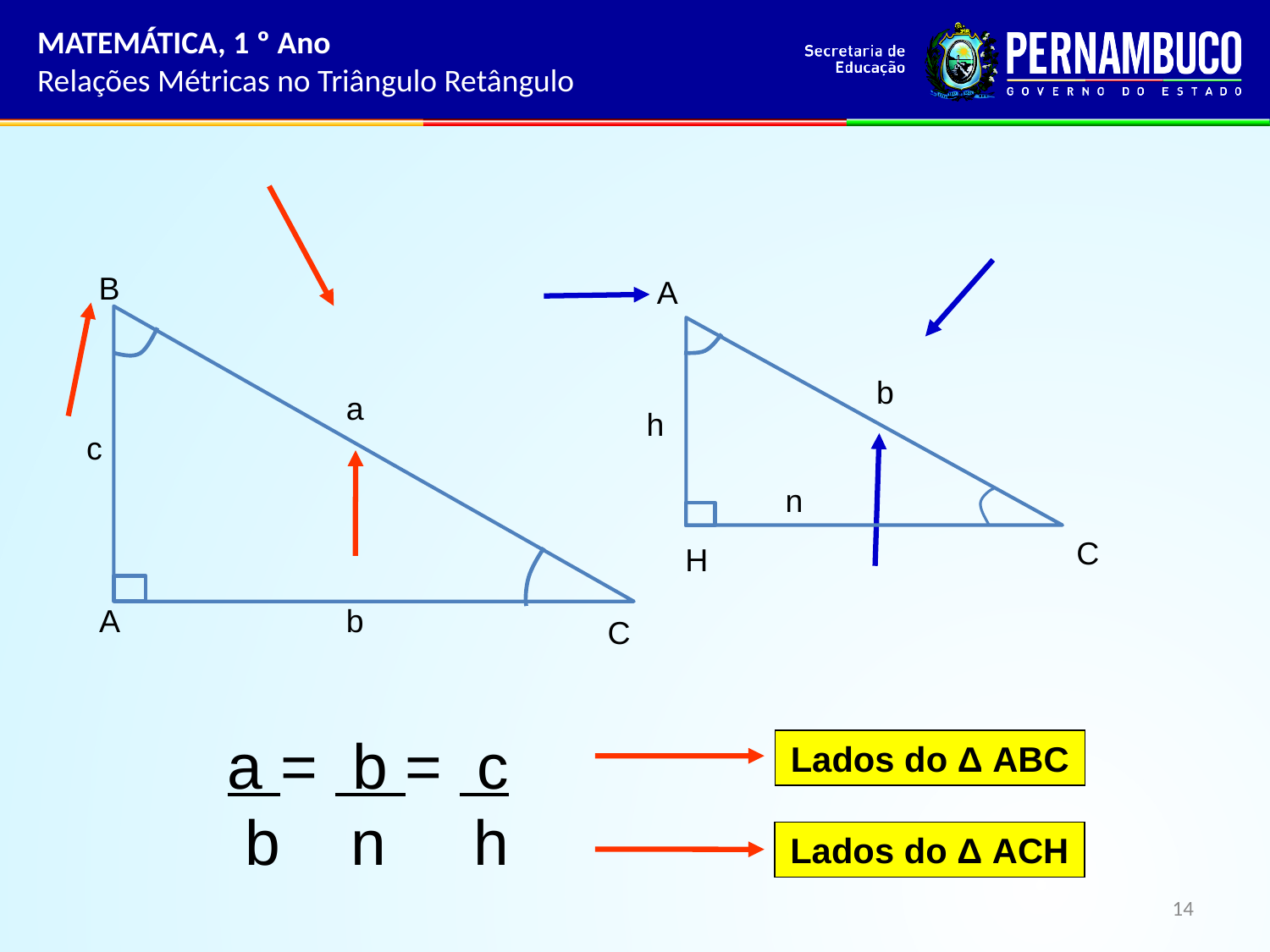

MATEMÁTICA, 1 º Ano
Relações Métricas no Triângulo Retângulo

B
A

b
a
h
c
n

C
H

A
b
C
a =  b =  c
 b    n     h
Lados do Δ ABC

Lados do Δ ACH

14